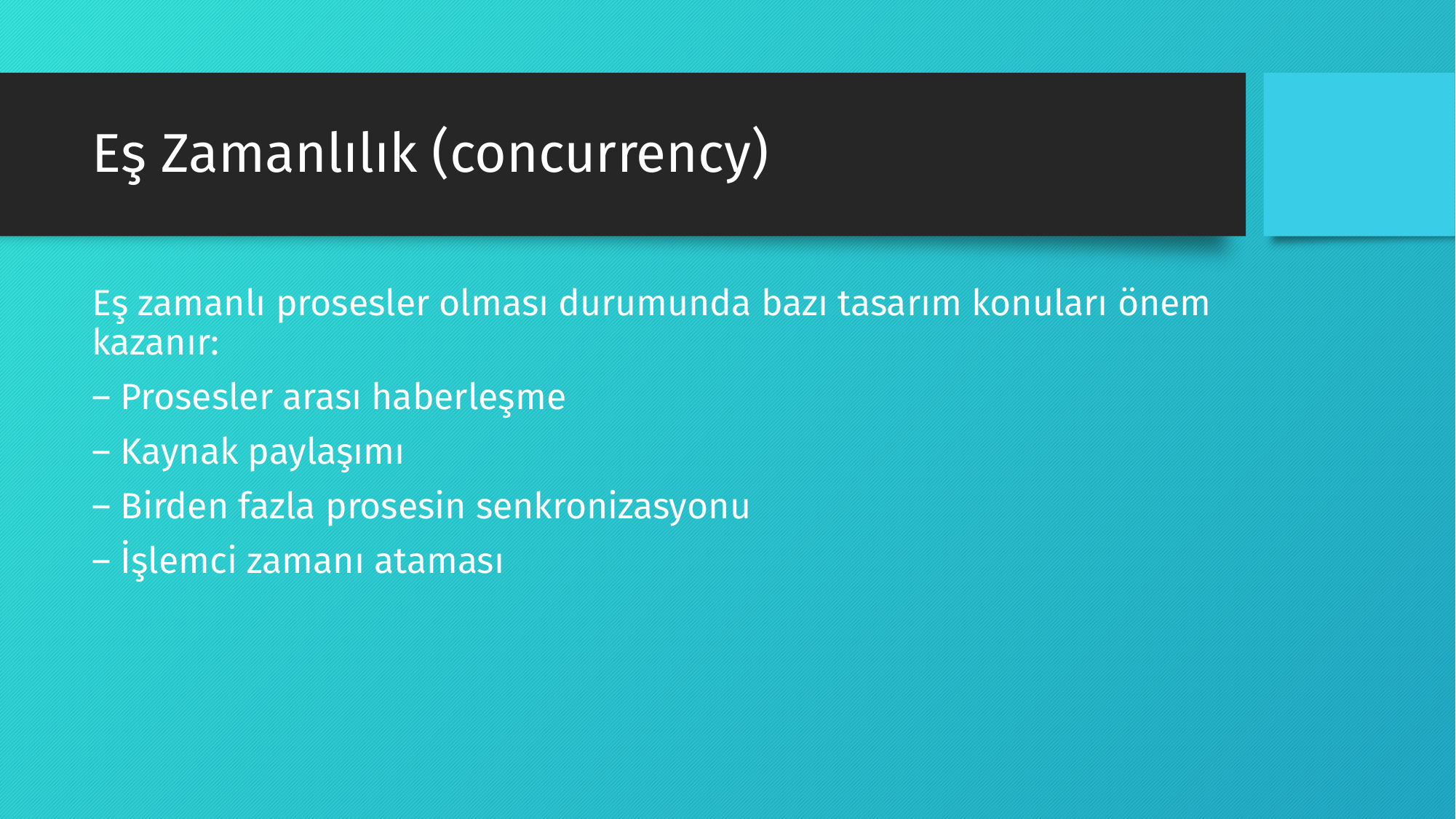

# Eş Zamanlılık (concurrency)
Eş zamanlı prosesler olması durumunda bazı tasarım konuları önem kazanır:
– Prosesler arası haberleşme
– Kaynak paylaşımı
– Birden fazla prosesin senkronizasyonu
– İşlemci zamanı ataması